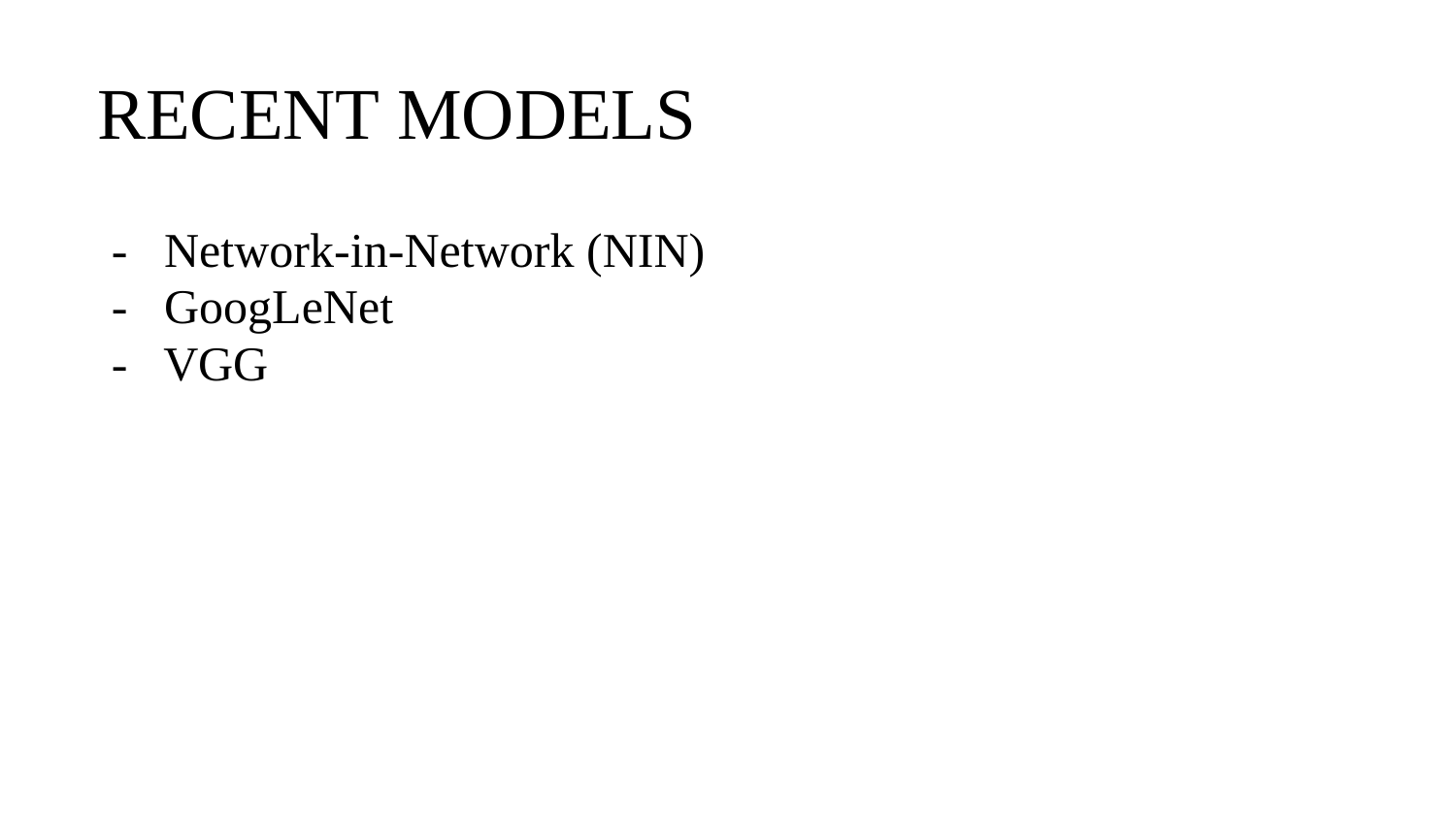

RECENT MODELS

-   Network-in-Network (NIN)
-   GoogLeNet
-   VGG